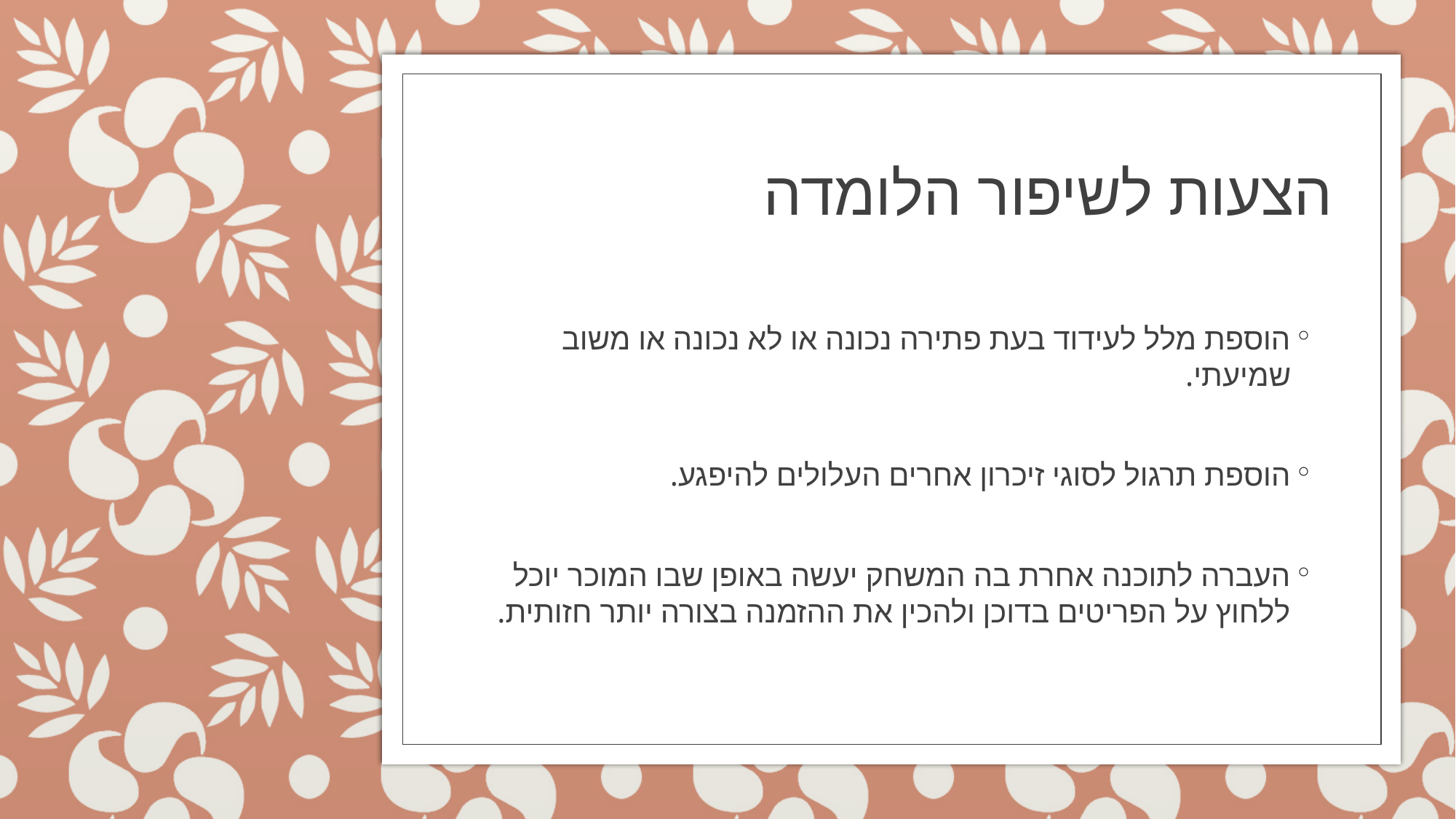

# הצעות לשיפור הלומדה
הוספת מלל לעידוד בעת פתירה נכונה או לא נכונה או משוב שמיעתי.

הוספת תרגול לסוגי זיכרון אחרים העלולים להיפגע.

העברה לתוכנה אחרת בה המשחק יעשה באופן שבו המוכר יוכל ללחוץ על הפריטים בדוכן ולהכין את ההזמנה בצורה יותר חזותית.